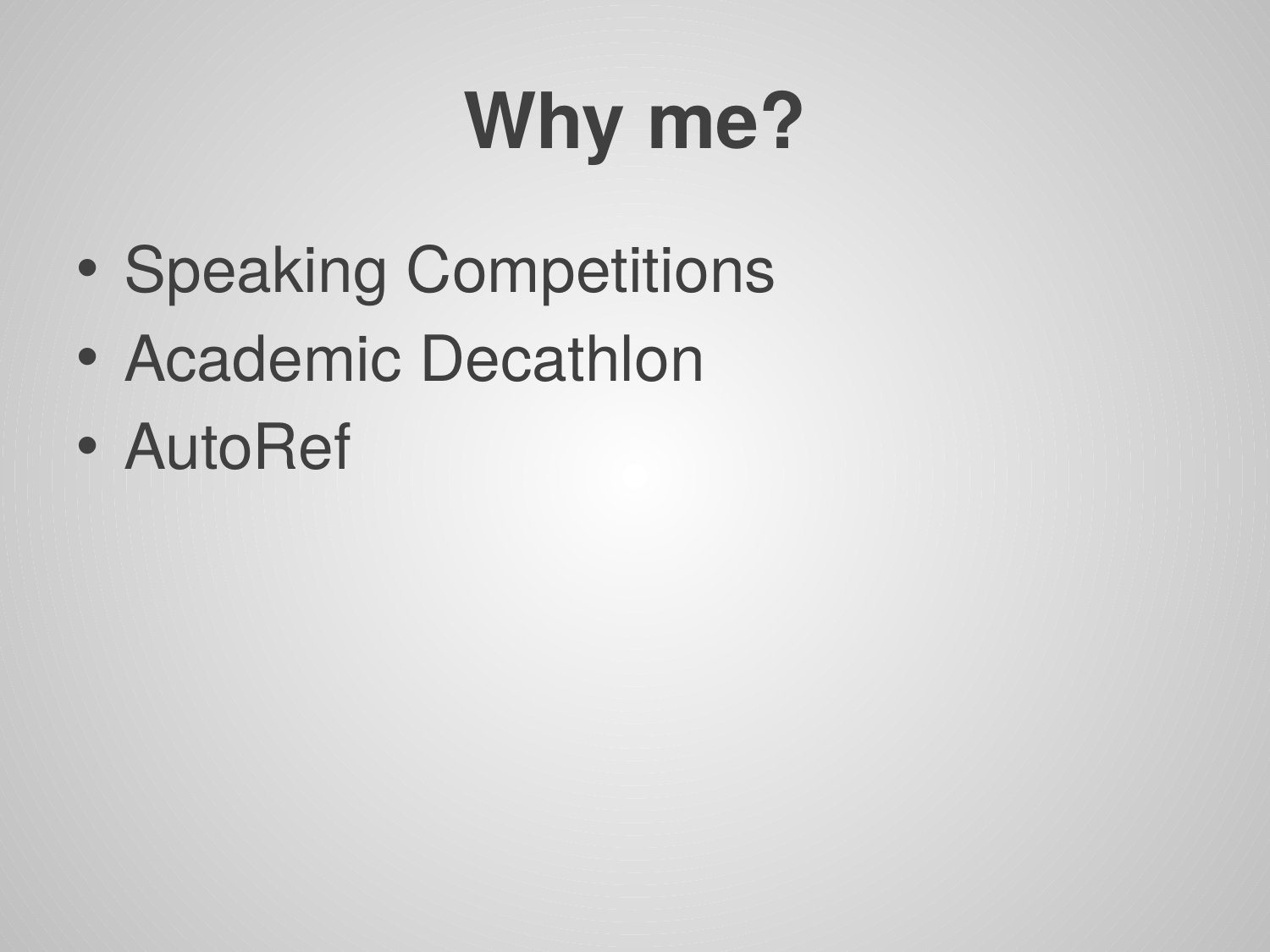

# Why me?
Speaking Competitions
Academic Decathlon
AutoRef